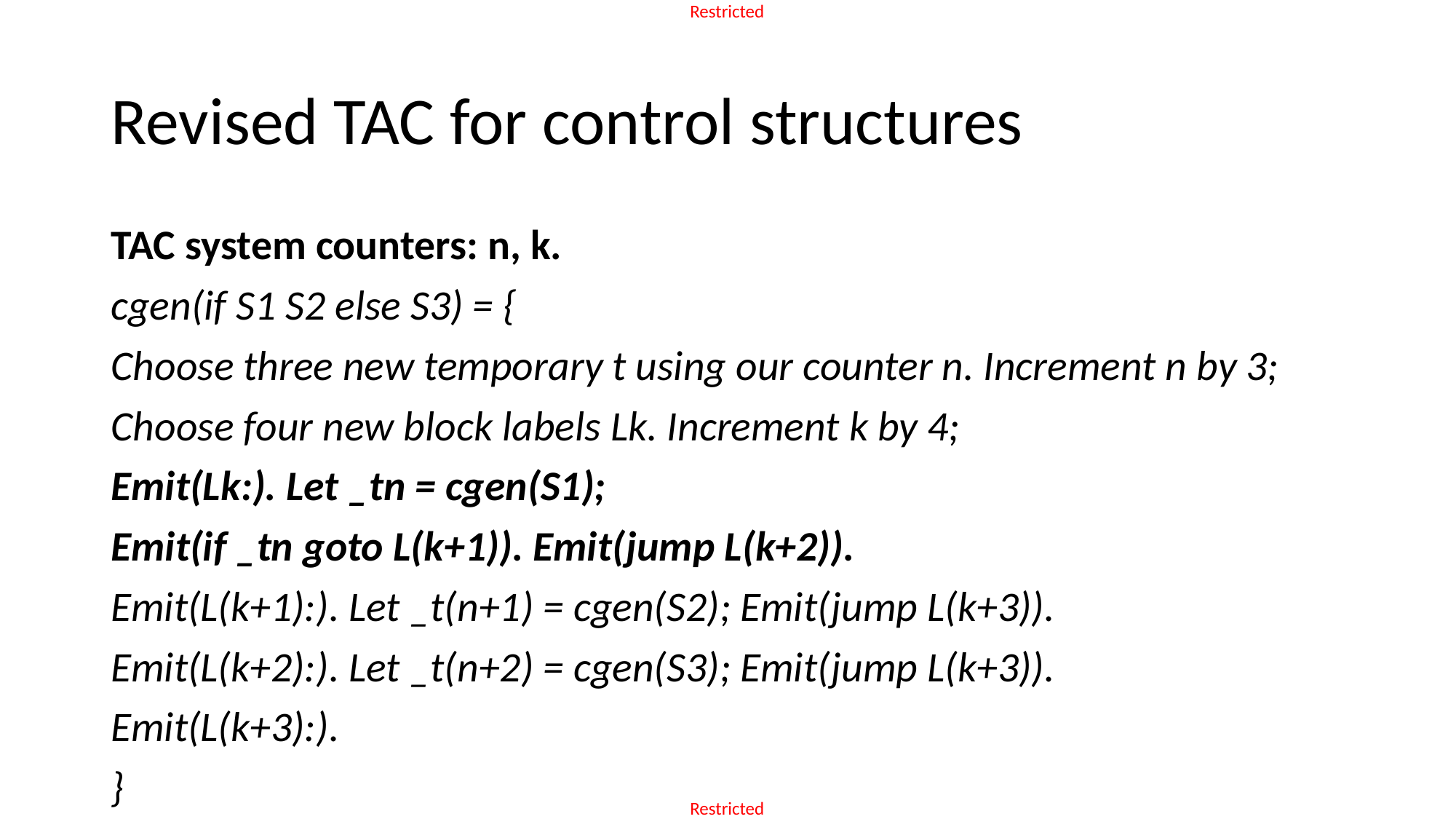

# Revised TAC for control structures
TAC system counters: n, k.
cgen(if S1 S2 else S3) = {
Choose three new temporary t using our counter n. Increment n by 3;
Choose four new block labels Lk. Increment k by 4;
Emit(Lk:). Let _tn = cgen(S1);
Emit(if _tn goto L(k+1)). Emit(jump L(k+2)).
Emit(L(k+1):). Let _t(n+1) = cgen(S2); Emit(jump L(k+3)).
Emit(L(k+2):). Let _t(n+2) = cgen(S3); Emit(jump L(k+3)).
Emit(L(k+3):).
}